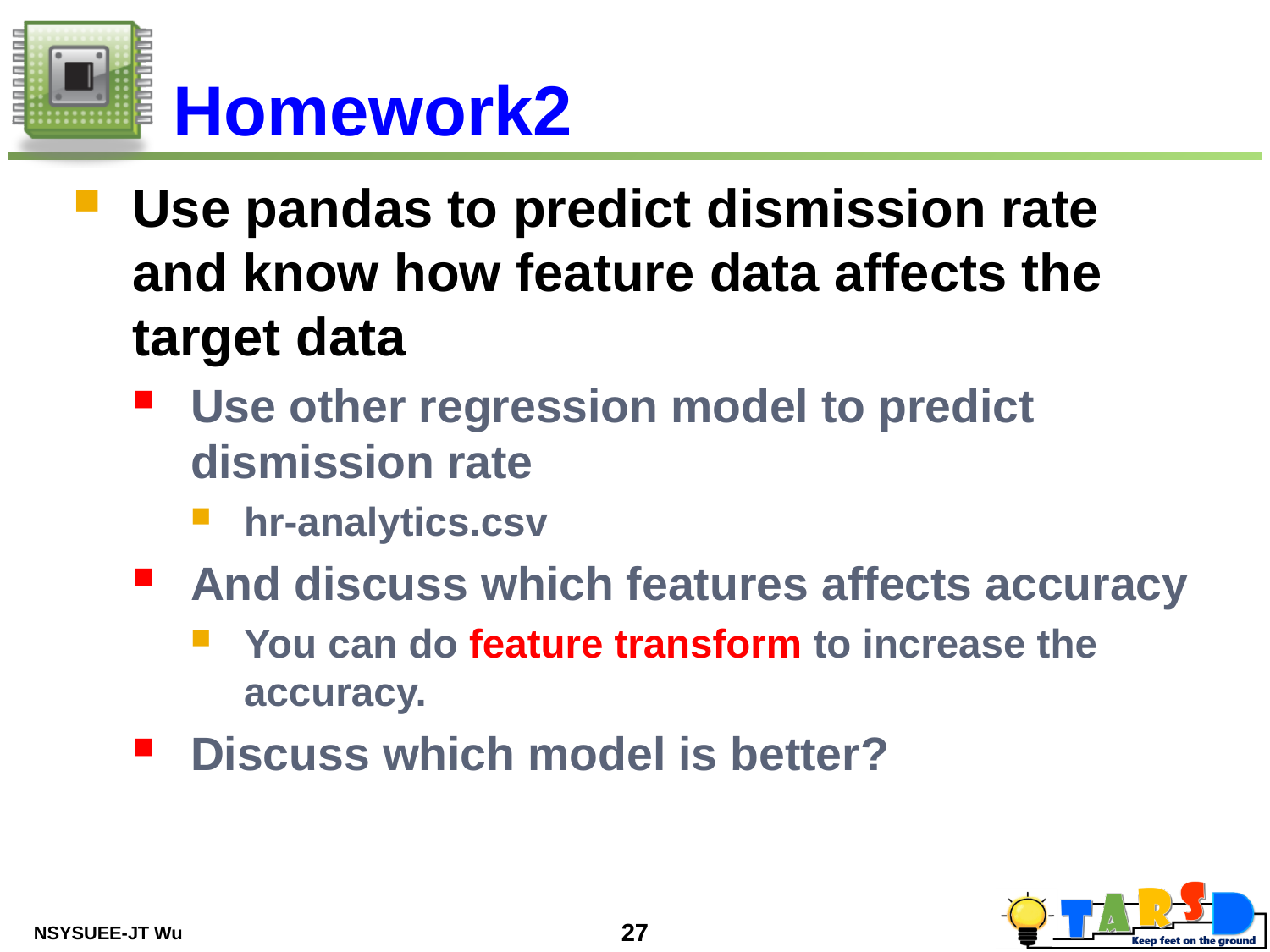

# Homework2
Use pandas to predict dismission rate and know how feature data affects the target data
Use other regression model to predict dismission rate
hr-analytics.csv
And discuss which features affects accuracy
You can do feature transform to increase the accuracy.
Discuss which model is better?

NSYSUEE-JT Wu
27